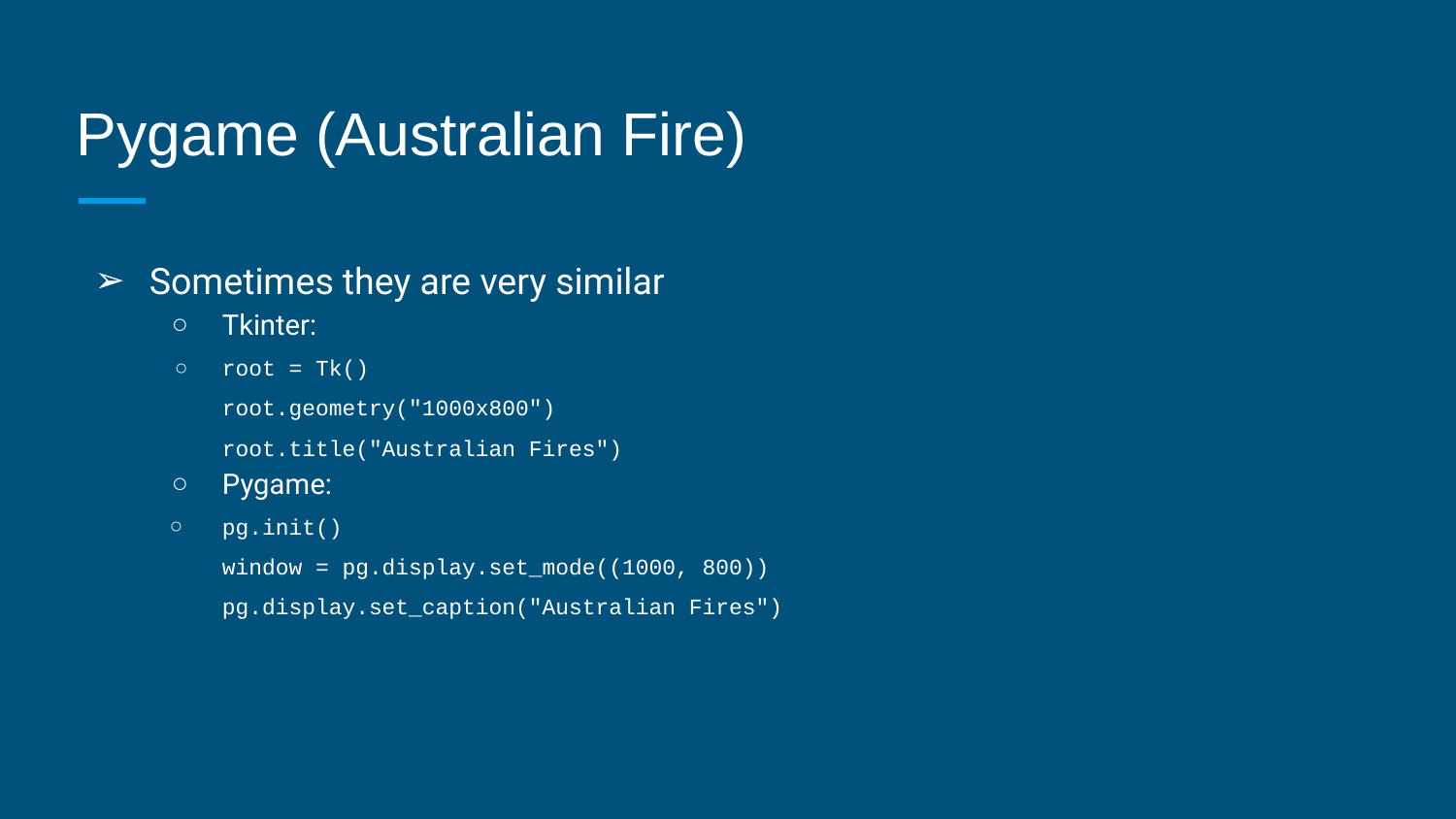

# Pygame (Australian Fire)
Sometimes they are very similar
Tkinter:
root = Tk()
root.geometry("1000x800")
root.title("Australian Fires")
Pygame:
pg.init()
window = pg.display.set_mode((1000, 800))
pg.display.set_caption("Australian Fires")